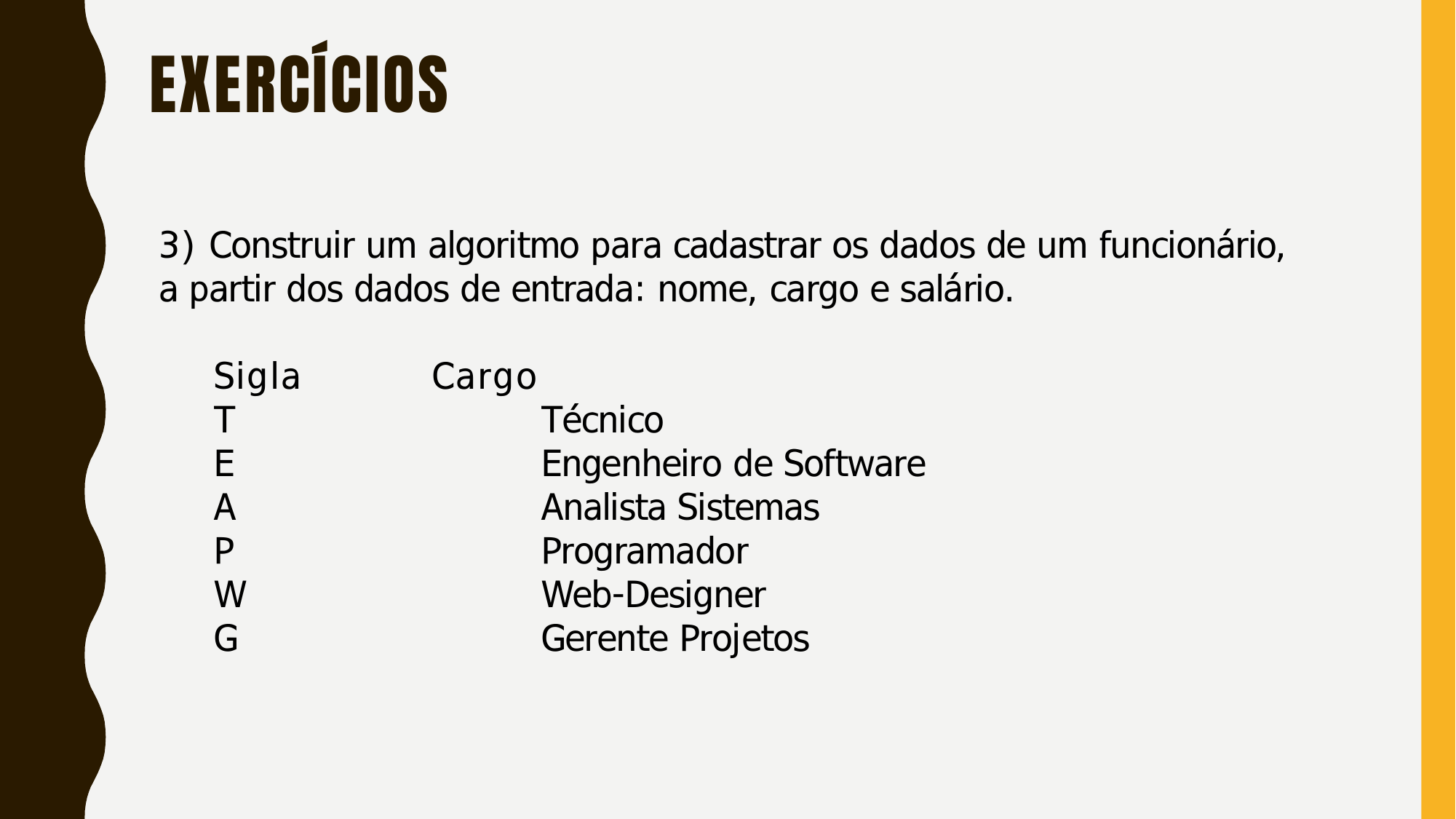

# Exercícios
3) Construir um algoritmo para cadastrar os dados de um funcionário, a partir dos dados de entrada: nome, cargo e salário.

Sigla		Cargo
T			Técnico
E			Engenheiro de Software
A			Analista Sistemas
P			Programador
W			Web-Designer
G			Gerente Projetos